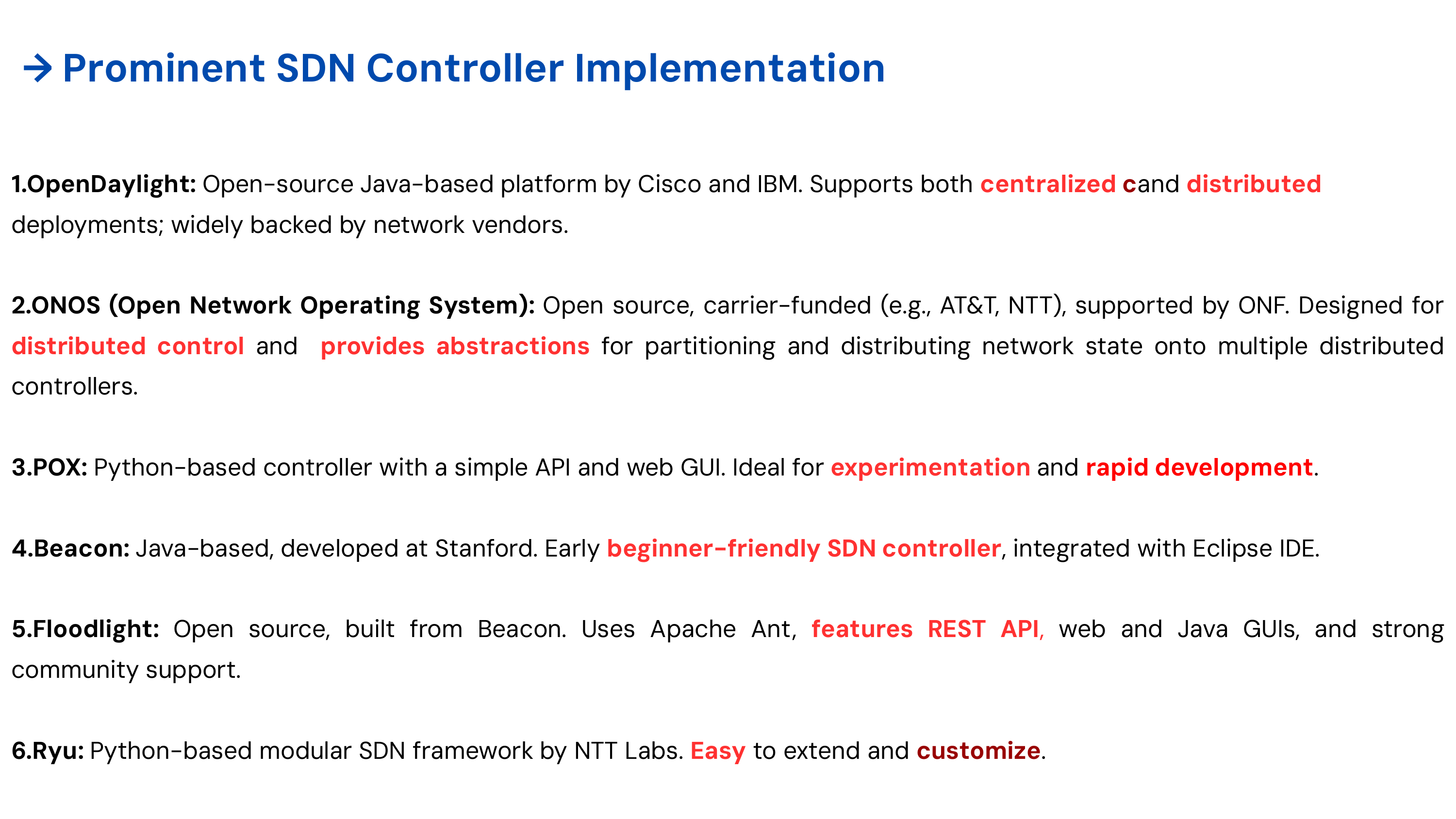

→ Prominent SDN Controller Implementation

1.OpenDaylight: Open-source Java-based platform by Cisco and IBM. Supports both centralized cand distributed deployments; widely backed by network vendors.

2.ONOS (Open Network Operating System): Open source, carrier-funded (e.g., AT&T, NTT), supported by ONF. Designed for distributed control and  provides abstractions for partitioning and distributing network state onto multiple distributed controllers.

3.POX: Python-based controller with a simple API and web GUI. Ideal for experimentation and rapid development.

4.Beacon: Java-based, developed at Stanford. Early beginner-friendly SDN controller, integrated with Eclipse IDE.

5.Floodlight: Open source, built from Beacon. Uses Apache Ant, features REST API, web and Java GUIs, and strong community support.

6.Ryu: Python-based modular SDN framework by NTT Labs. Easy to extend and customize.